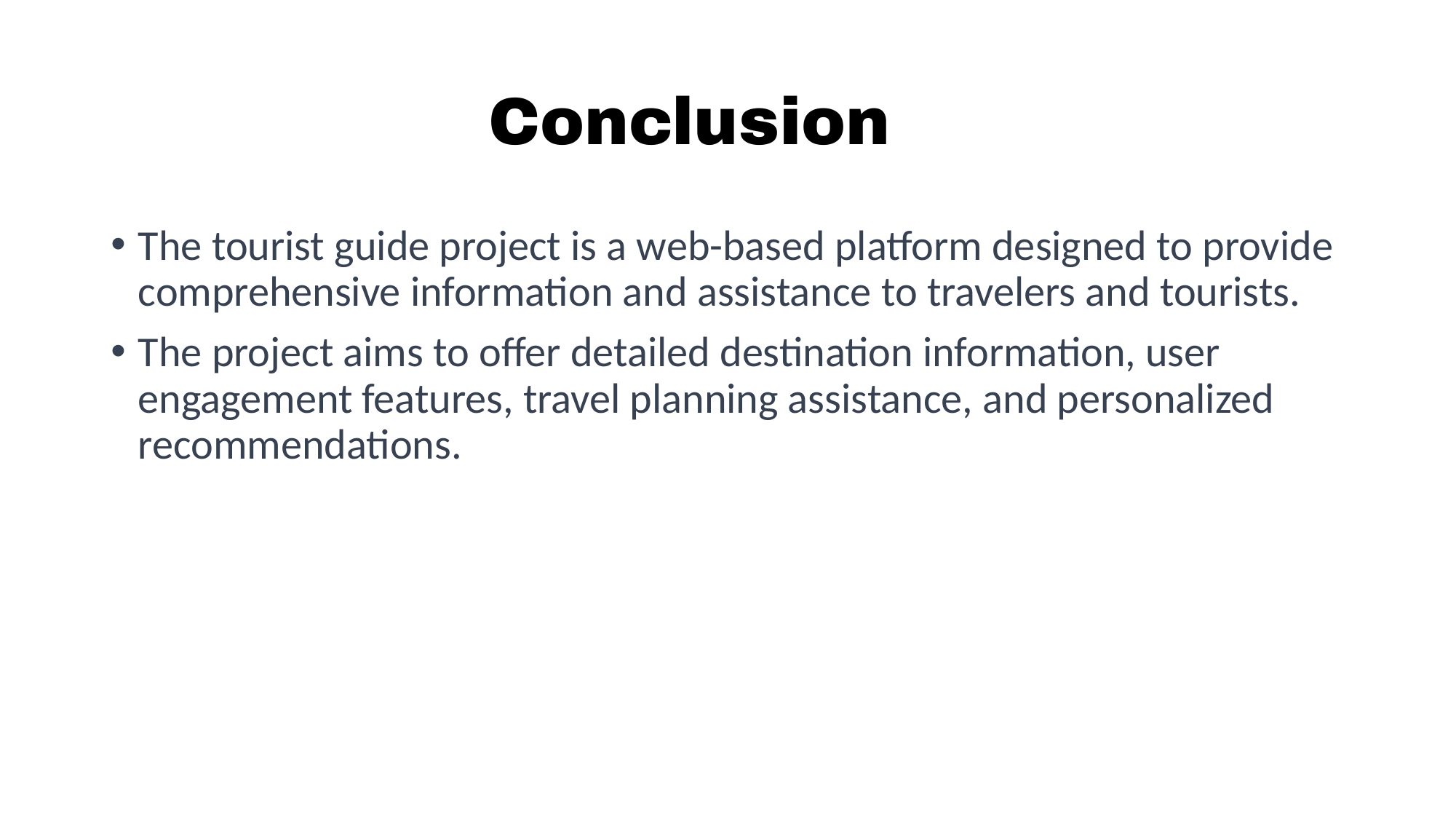

# Conclusion
The tourist guide project is a web-based platform designed to provide comprehensive information and assistance to travelers and tourists.
The project aims to offer detailed destination information, user engagement features, travel planning assistance, and personalized recommendations.